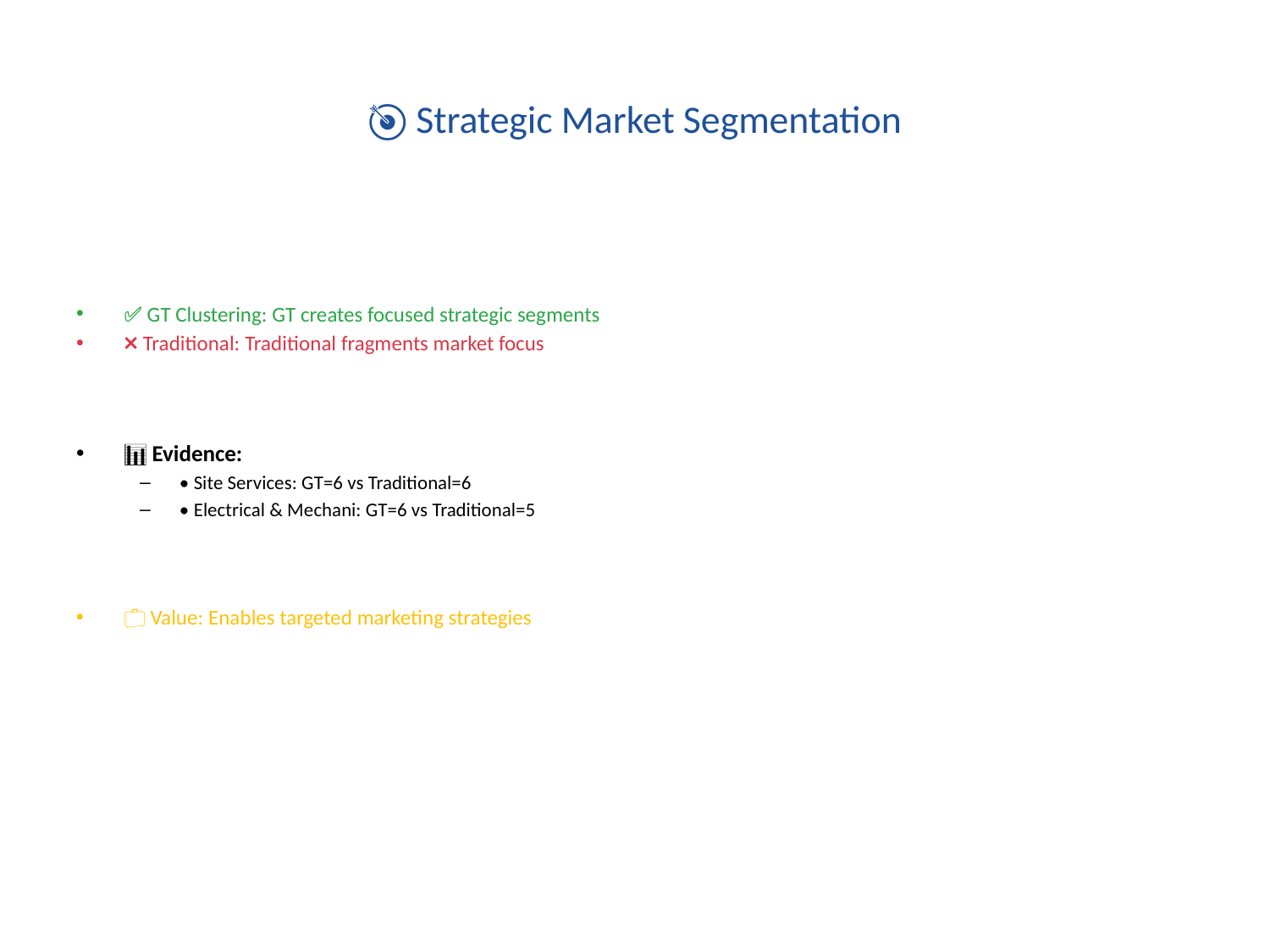

# 🎯 Strategic Market Segmentation

✅ GT Clustering: GT creates focused strategic segments
❌ Traditional: Traditional fragments market focus

📊 Evidence:
• Site Services: GT=6 vs Traditional=6
• Electrical & Mechani: GT=6 vs Traditional=5

💼 Value: Enables targeted marketing strategies